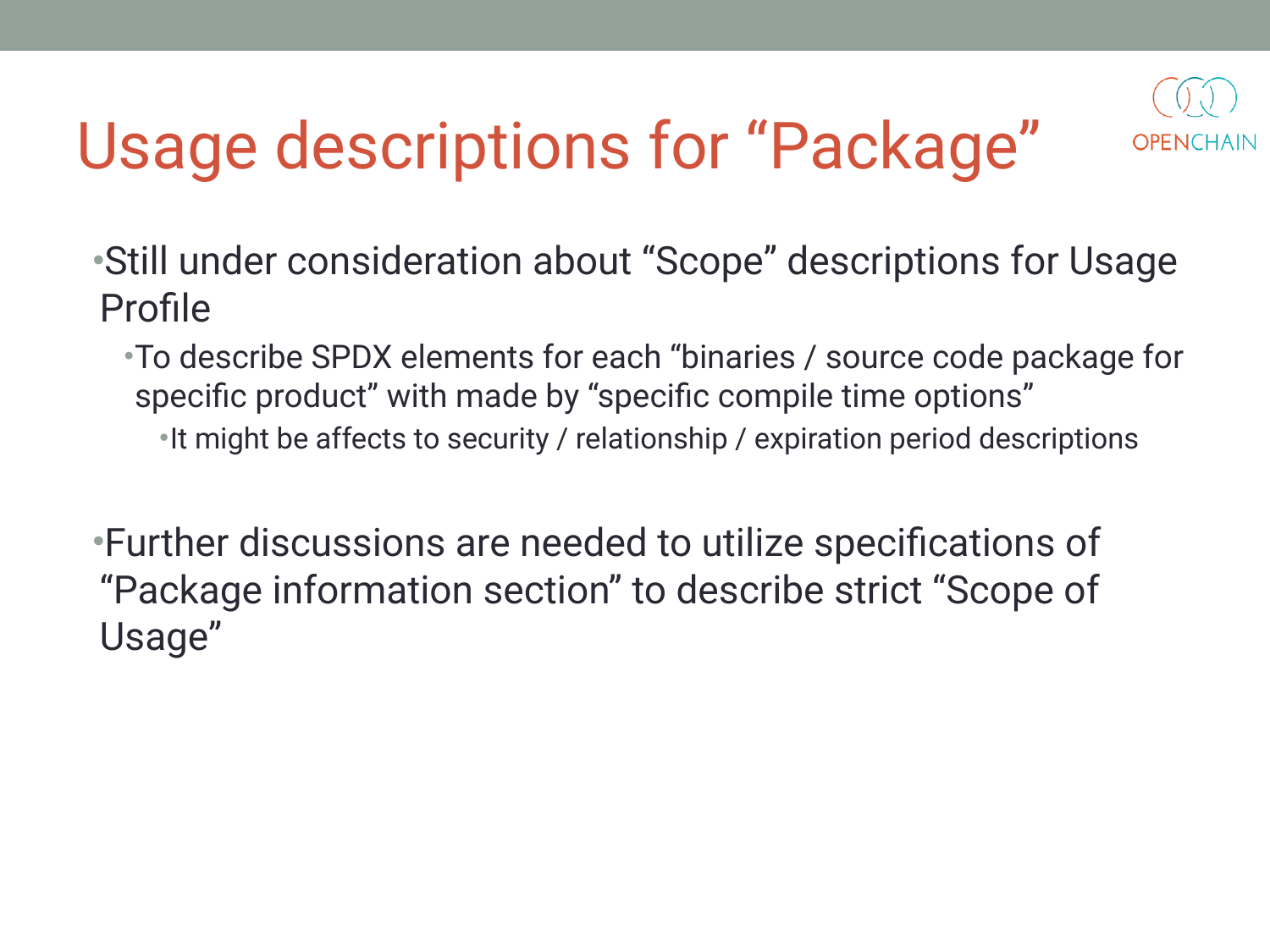

# Usage descriptions for “Package”
Still under consideration about “Scope” descriptions for Usage Profile
To describe SPDX elements for each “binaries / source code package for specific product” with made by “specific compile time options”
It might be affects to security / relationship / expiration period descriptions

Further discussions are needed to utilize specifications of “Package information section” to describe strict “Scope of Usage”